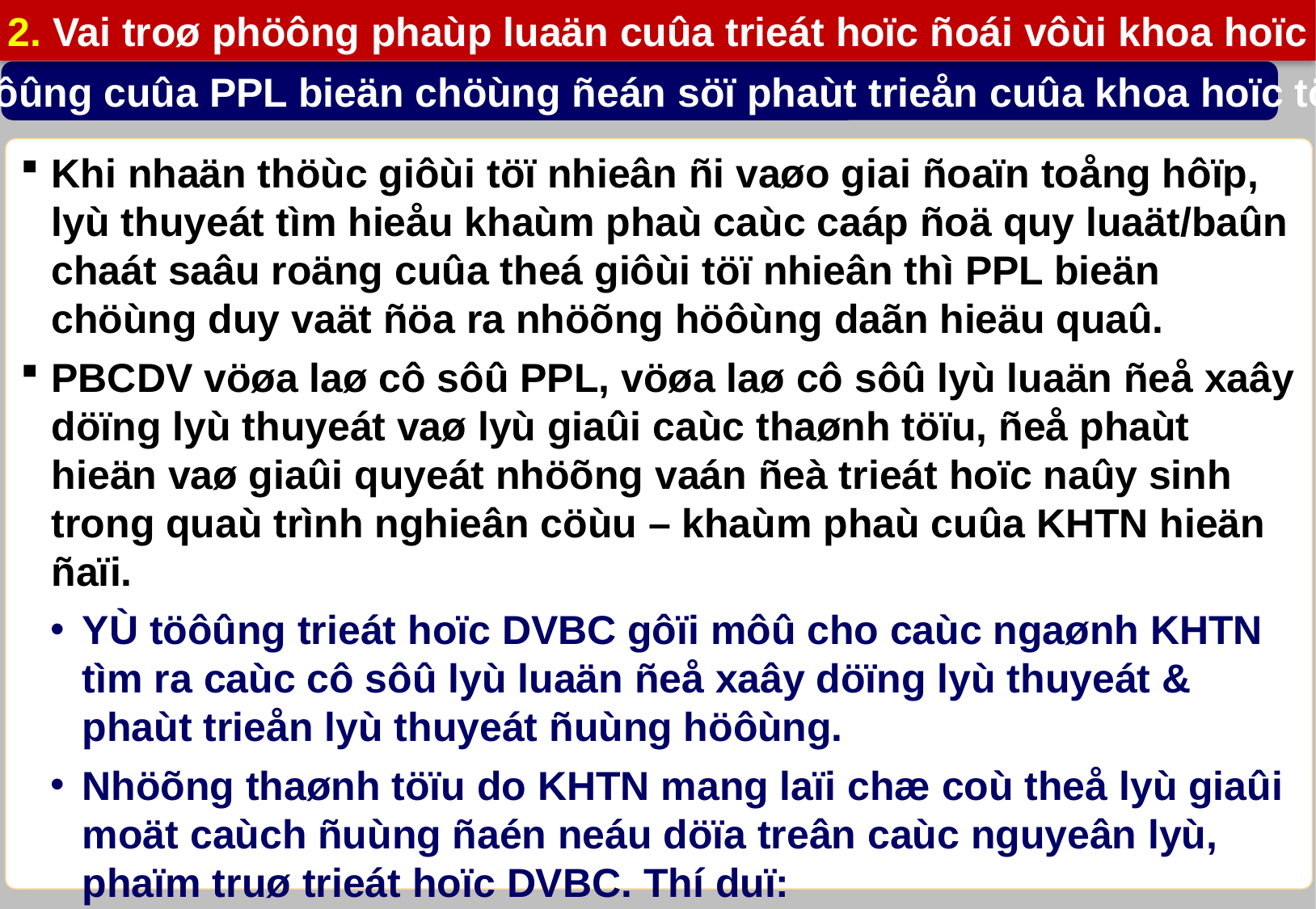

2. Vai troø phöông phaùp luaän cuûa trieát hoïc ñoái vôùi khoa hoïc
AÛnh höôûng cuûa PPL bieän chöùng ñeán söï phaùt trieån cuûa khoa hoïc töï nhieân
Khi nhaän thöùc giôùi töï nhieân ñi vaøo giai ñoaïn toång hôïp, lyù thuyeát tìm hieåu khaùm phaù caùc caáp ñoä quy luaät/baûn chaát saâu roäng cuûa theá giôùi töï nhieân thì PPL bieän chöùng duy vaät ñöa ra nhöõng höôùng daãn hieäu quaû.
PBCDV vöøa laø cô sôû PPL, vöøa laø cô sôû lyù luaän ñeå xaây döïng lyù thuyeát vaø lyù giaûi caùc thaønh töïu, ñeå phaùt hieän vaø giaûi quyeát nhöõng vaán ñeà trieát hoïc naûy sinh trong quaù trình nghieân cöùu – khaùm phaù cuûa KHTN hieän ñaïi.
YÙ töôûng trieát hoïc DVBC gôïi môû cho caùc ngaønh KHTN tìm ra caùc cô sôû lyù luaän ñeå xaây döïng lyù thuyeát & phaùt trieån lyù thuyeát ñuùng höôùng.
Nhöõng thaønh töïu do KHTN mang laïi chæ coù theå lyù giaûi moät caùch ñuùng ñaén neáu döïa treân caùc nguyeân lyù, phaïm truø trieát hoïc DVBC. Thí duï:
Löôõng tính soùng – haït cuûa Khaùch theå vi moâ;
Coâng thöùc E=mc2;
Lyù thuyeát tröôøng thoáng nhaát;
Sinh hoïc phaân töû…